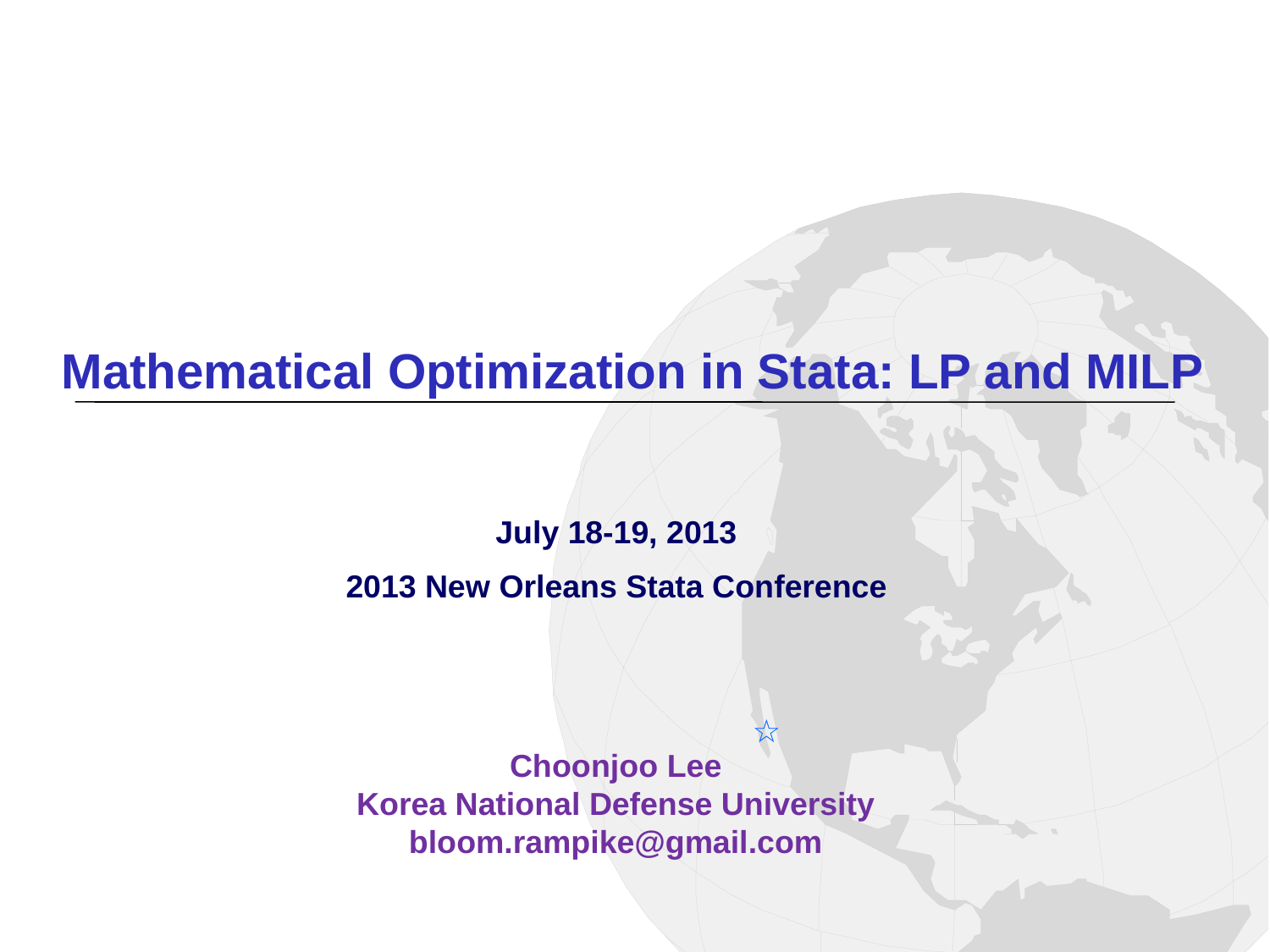

Mathematical Optimization in Stata: LP and MILP
July 18-19, 2013
2013 New Orleans Stata Conference
☆
Choonjoo Lee
Korea National Defense University
bloom.rampike@gmail.com